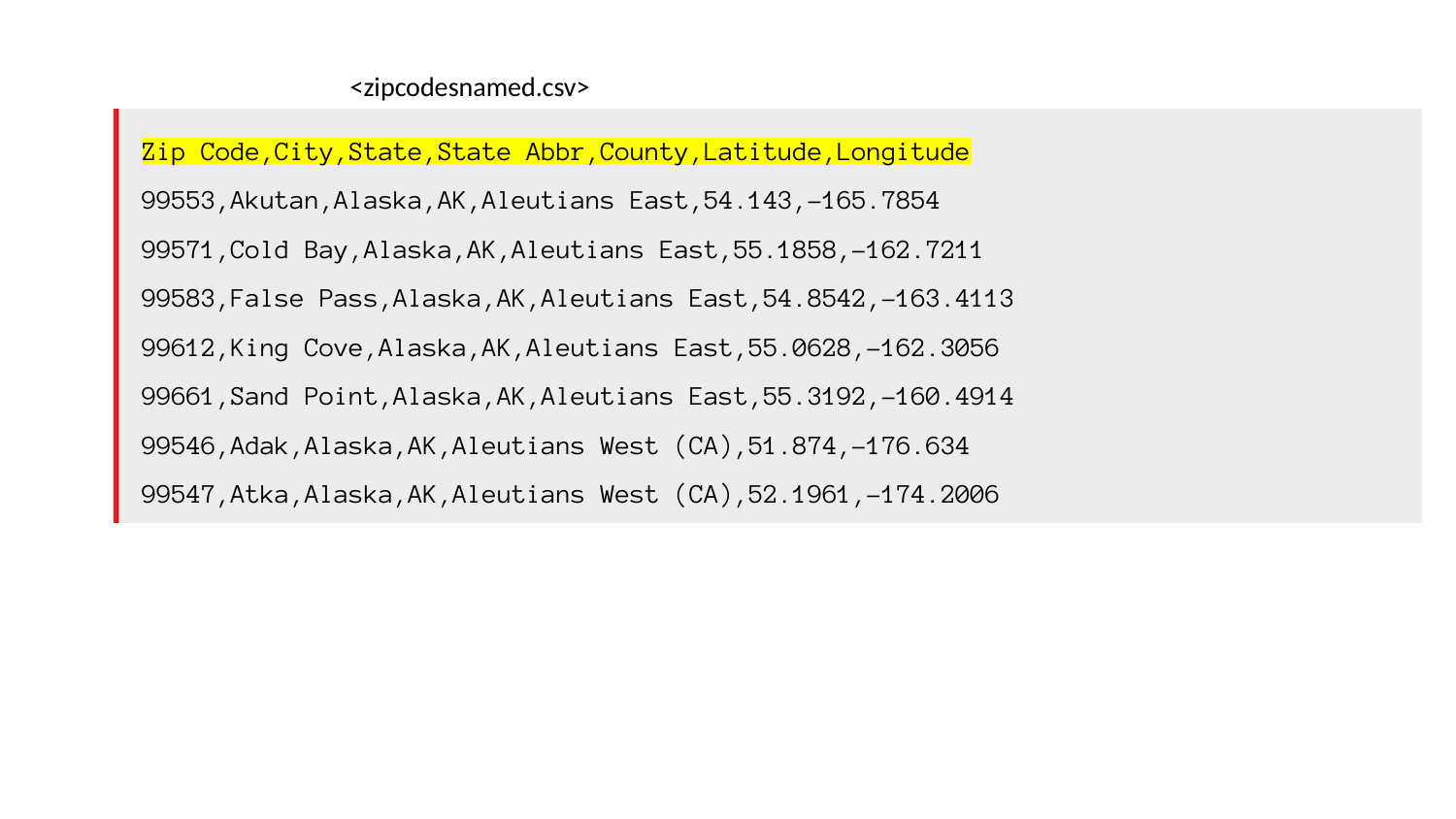

<zipcodesnamed.csv>
Zip Code,City,State,State Abbr,County,Latitude,Longitude
99553,Akutan,Alaska,AK,Aleutians East,54.143,-165.7854
99571,Cold Bay,Alaska,AK,Aleutians East,55.1858,-162.7211
99583,False Pass,Alaska,AK,Aleutians East,54.8542,-163.4113
99612,King Cove,Alaska,AK,Aleutians East,55.0628,-162.3056
99661,Sand Point,Alaska,AK,Aleutians East,55.3192,-160.4914
99546,Adak,Alaska,AK,Aleutians West (CA),51.874,-176.634
99547,Atka,Alaska,AK,Aleutians West (CA),52.1961,-174.2006